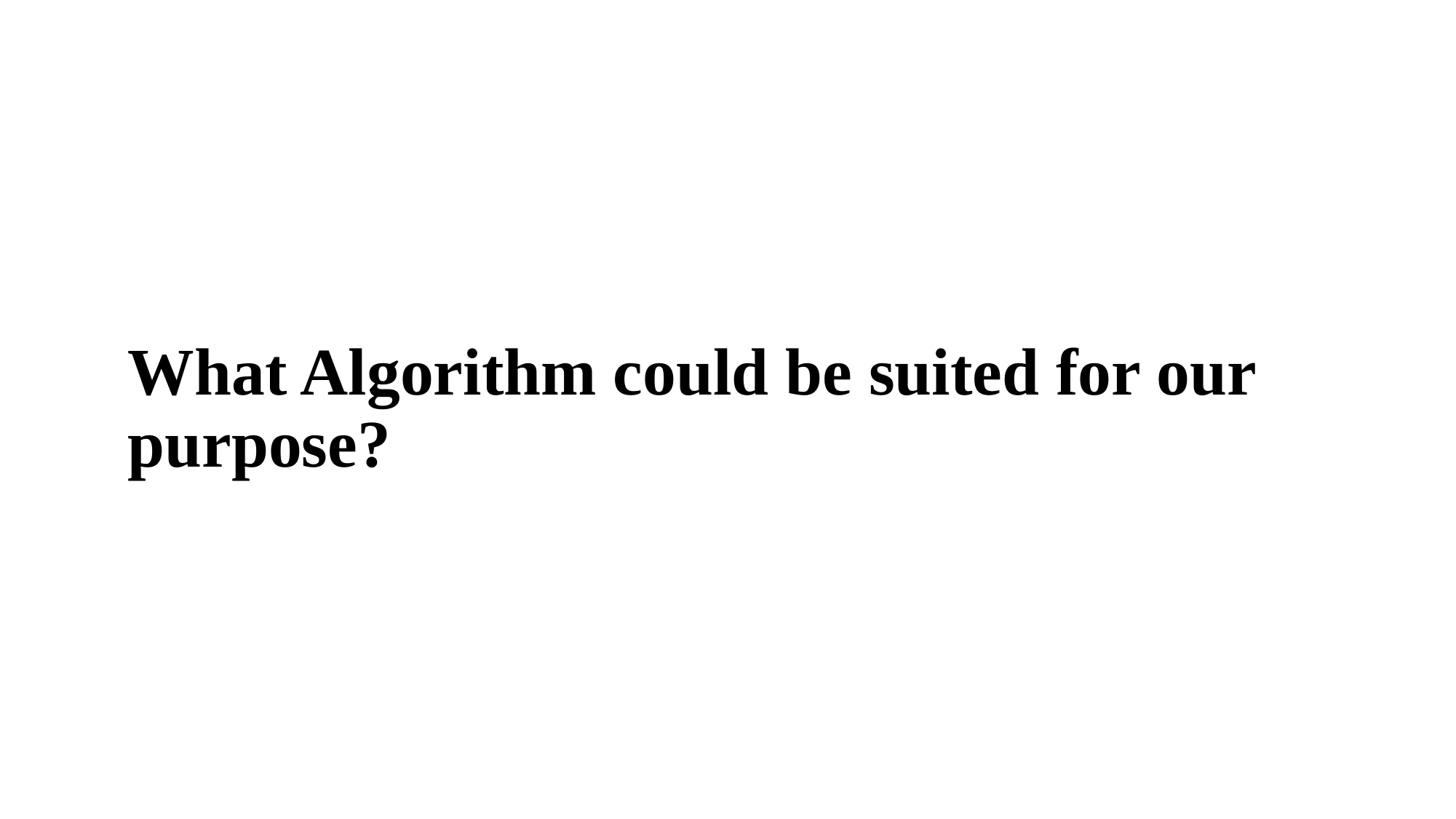

# What Algorithm could be suited for our purpose?